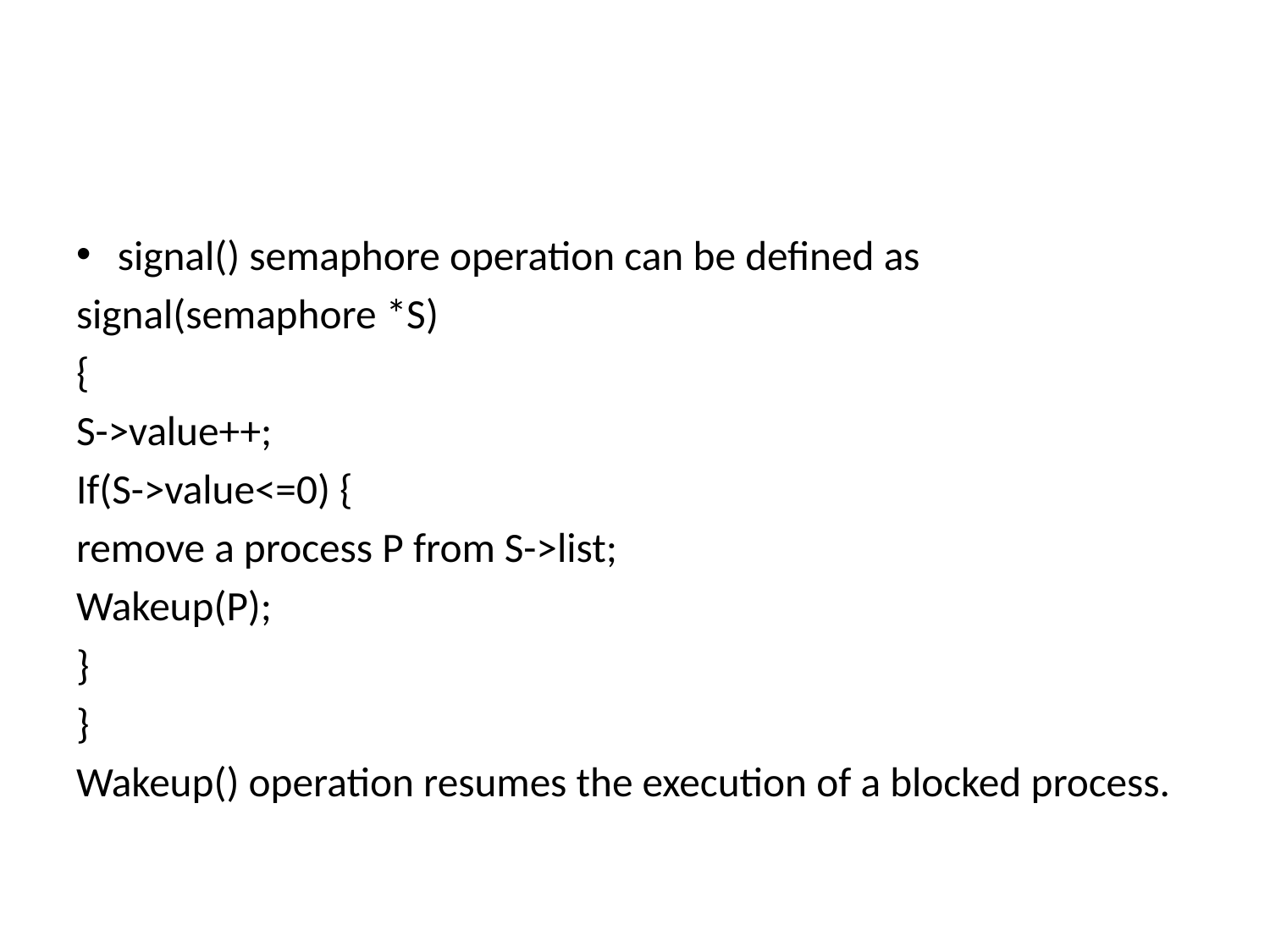

#
signal() semaphore operation can be defined as
signal(semaphore *S)
{
S->value++;
If(S->value<=0) {
remove a process P from S->list;
Wakeup(P);
}
}
Wakeup() operation resumes the execution of a blocked process.